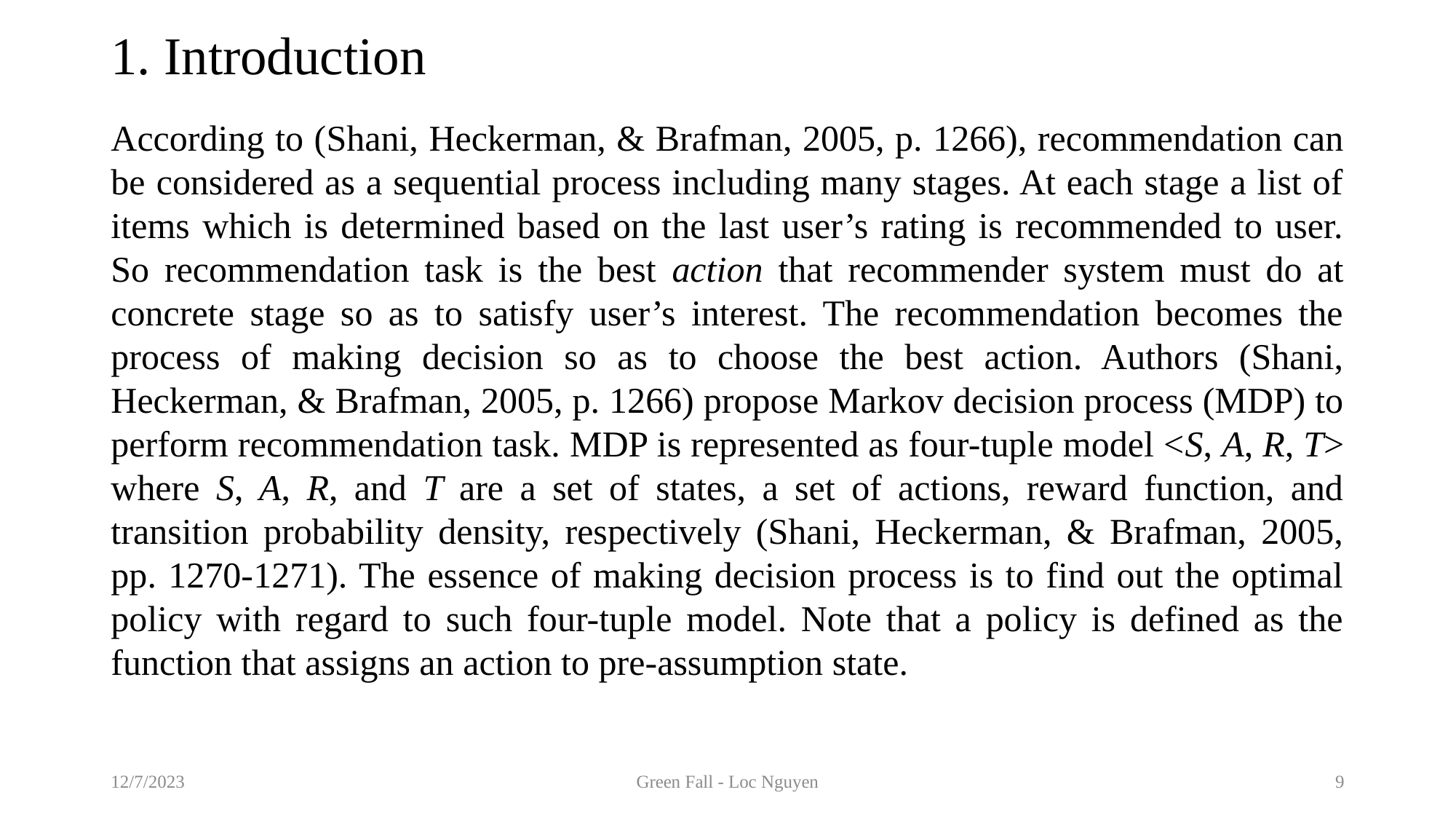

# 1. Introduction
According to (Shani, Heckerman, & Brafman, 2005, p. 1266), recommendation can be considered as a sequential process including many stages. At each stage a list of items which is determined based on the last user’s rating is recommended to user. So recommendation task is the best action that recommender system must do at concrete stage so as to satisfy user’s interest. The recommendation becomes the process of making decision so as to choose the best action. Authors (Shani, Heckerman, & Brafman, 2005, p. 1266) propose Markov decision process (MDP) to perform recommendation task. MDP is represented as four-tuple model <S, A, R, T> where S, A, R, and T are a set of states, a set of actions, reward function, and transition probability density, respectively (Shani, Heckerman, & Brafman, 2005, pp. 1270-1271). The essence of making decision process is to find out the optimal policy with regard to such four-tuple model. Note that a policy is defined as the function that assigns an action to pre-assumption state.
12/7/2023
Green Fall - Loc Nguyen
9